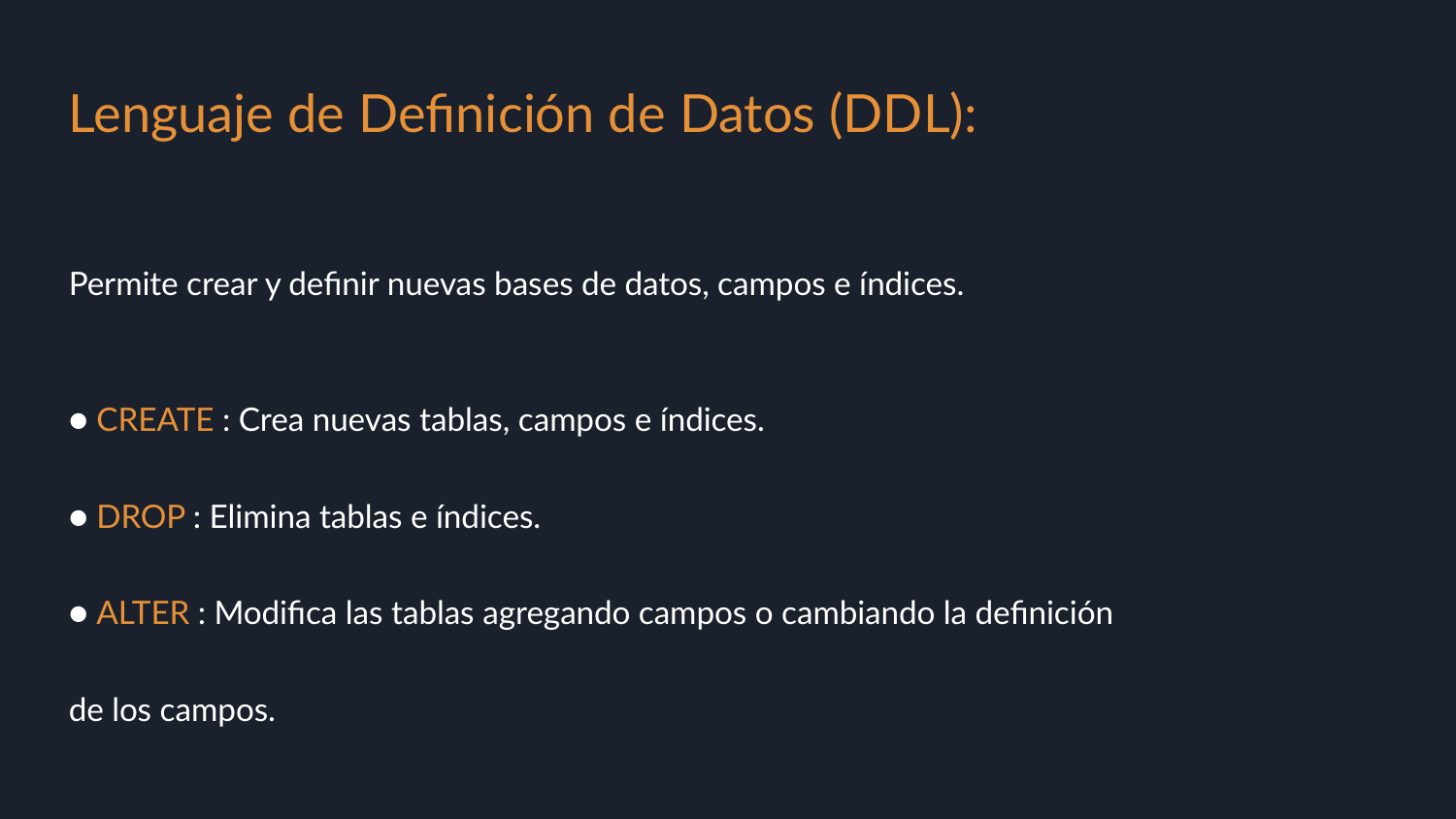

Lenguaje de Definición de Datos (DDL):
Permite crear y definir nuevas bases de datos, campos e índices.
● CREATE : Crea nuevas tablas, campos e índices.
● DROP : Elimina tablas e índices.
● ALTER : Modifica las tablas agregando campos o cambiando la definición de los campos.